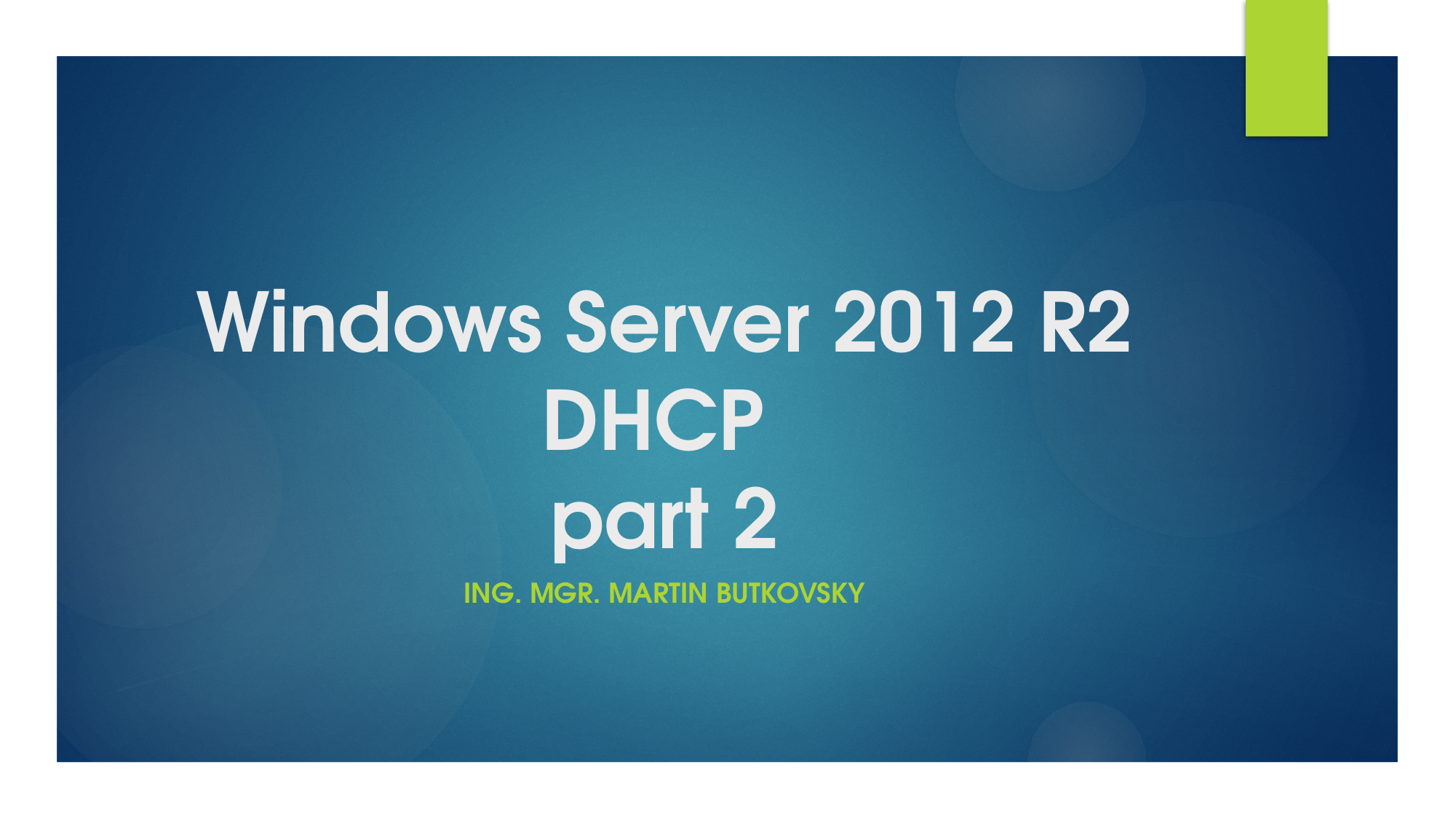

# Windows Server 2012 R2 DHCP part 2
Ing. Mgr. Martin Butkovsky